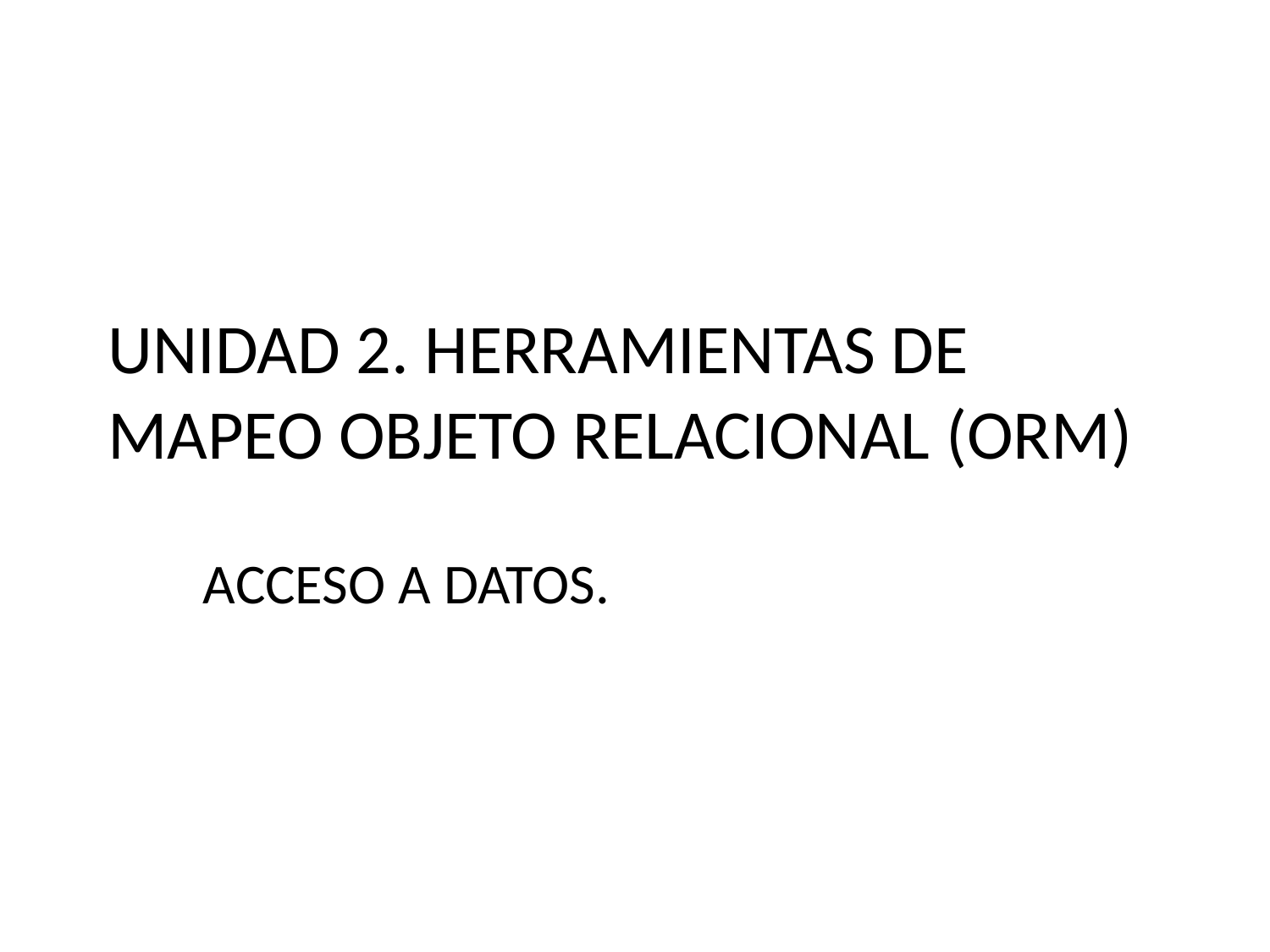

UNIDAD 2. HERRAMIENTAS DE MAPEO OBJETO RELACIONAL (ORM)
ACCESO A DATOS.